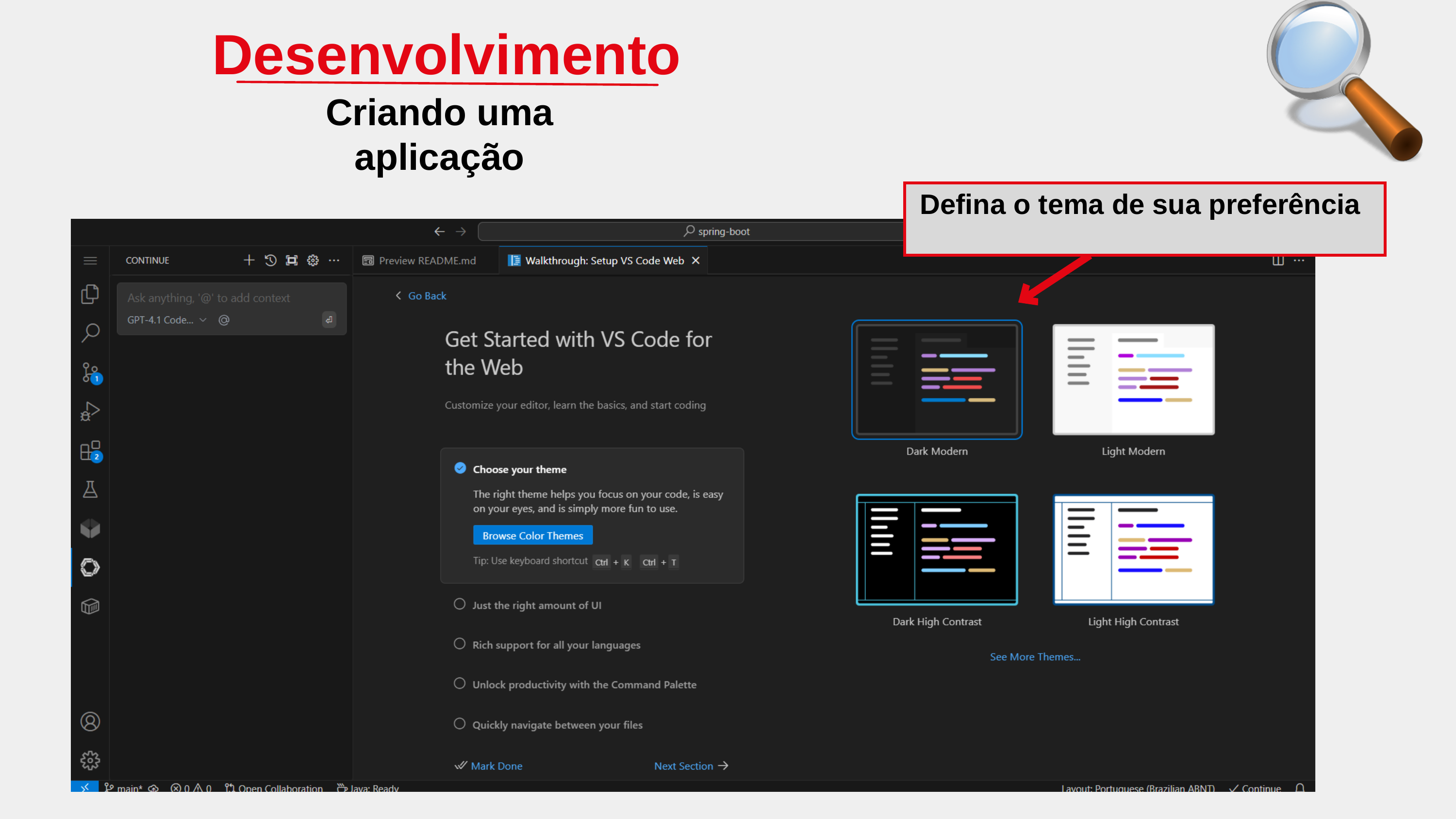

Desenvolvimento

Criando uma aplicação

Defina o tema de sua preferência